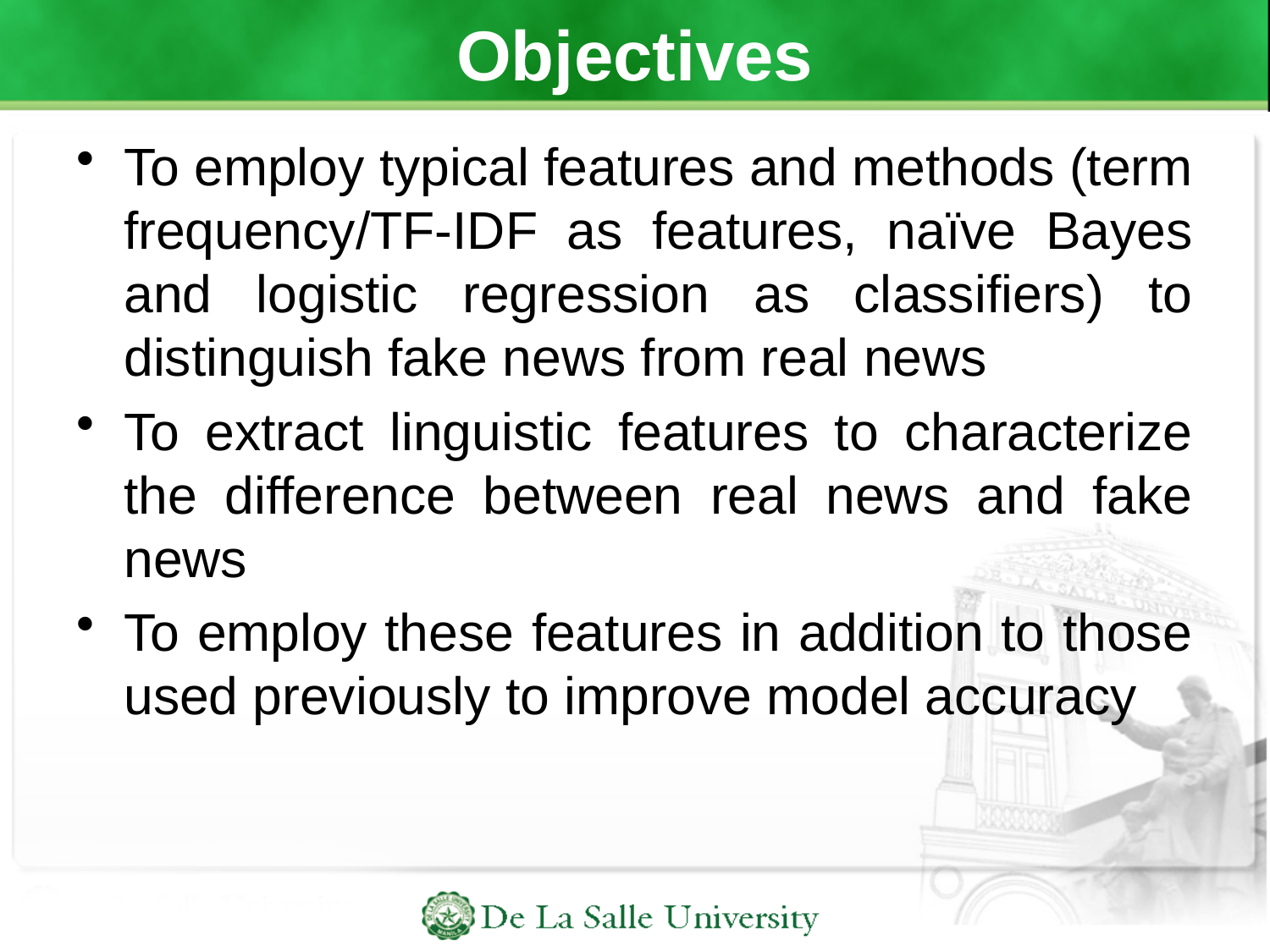

# Objectives
To employ typical features and methods (term frequency/TF-IDF as features, naïve Bayes and logistic regression as classifiers) to distinguish fake news from real news
To extract linguistic features to characterize the difference between real news and fake news
To employ these features in addition to those used previously to improve model accuracy